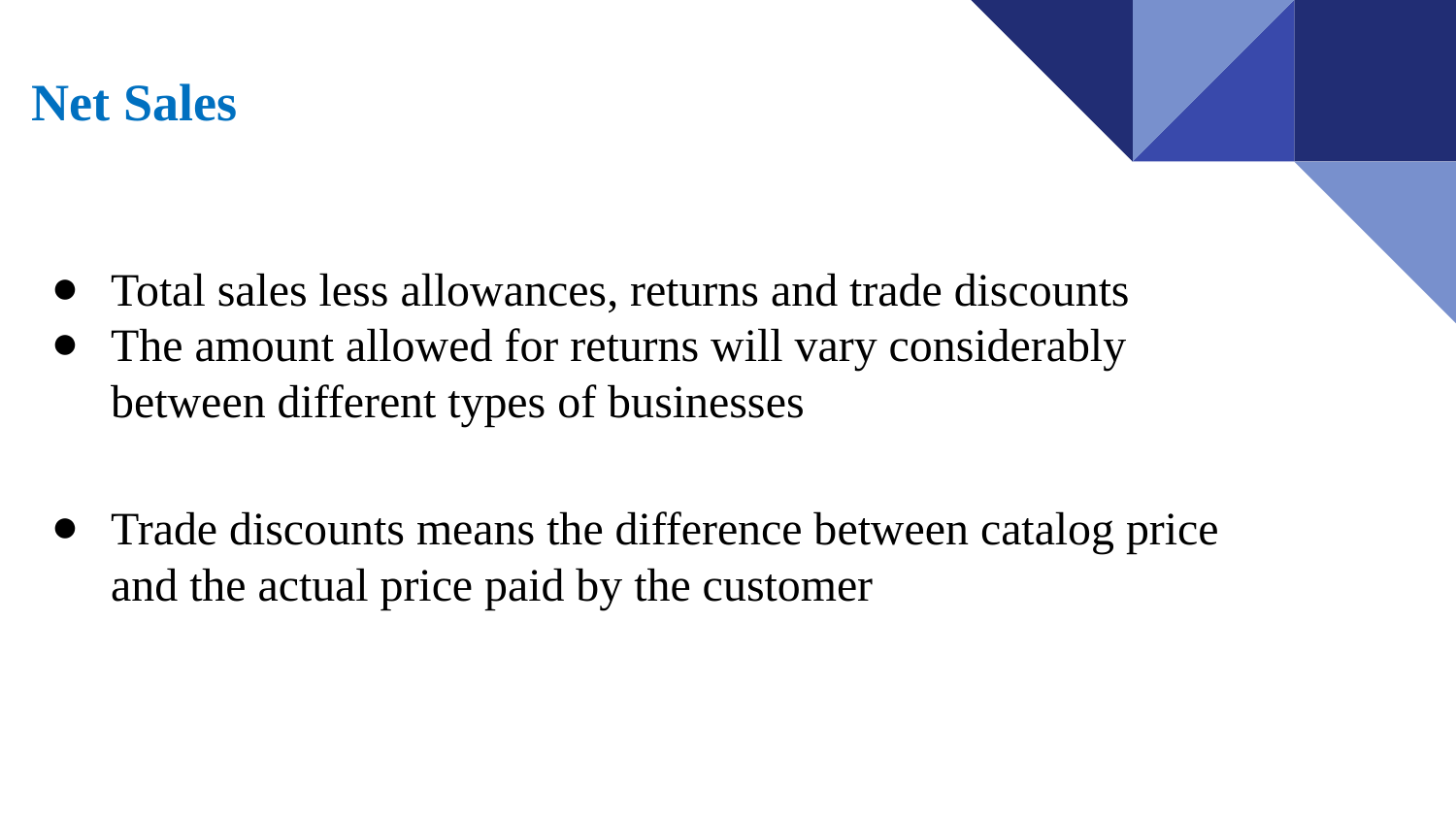

# Net Sales

Total sales less allowances, returns and trade discounts
The amount allowed for returns will vary considerably between different types of businesses

Trade discounts means the difference between catalog price and the actual price paid by the customer